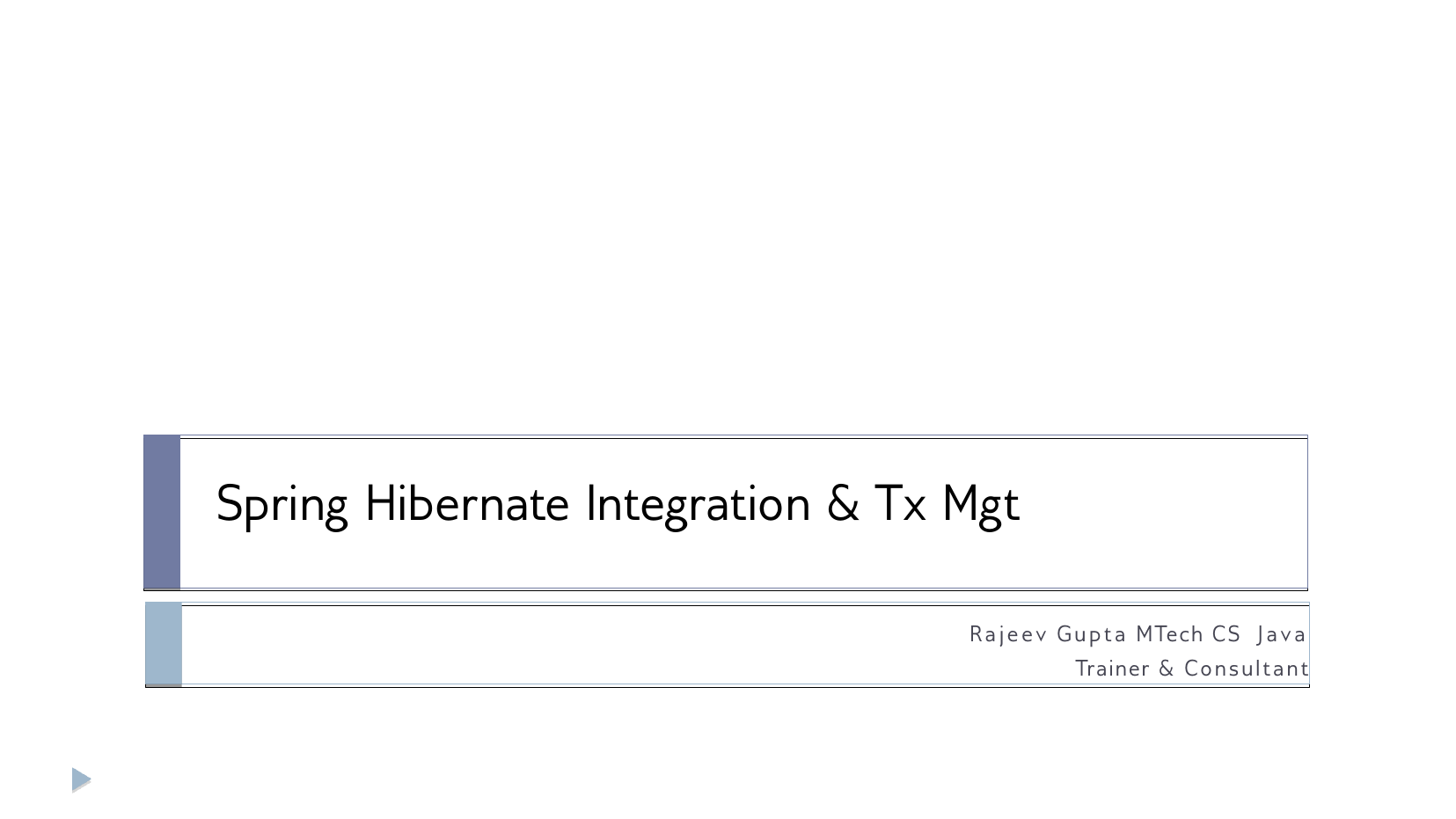

Spring Hibernate Integration & Tx Mgt
Rajeev Gupta MTech CS  Java Trainer & Consultant